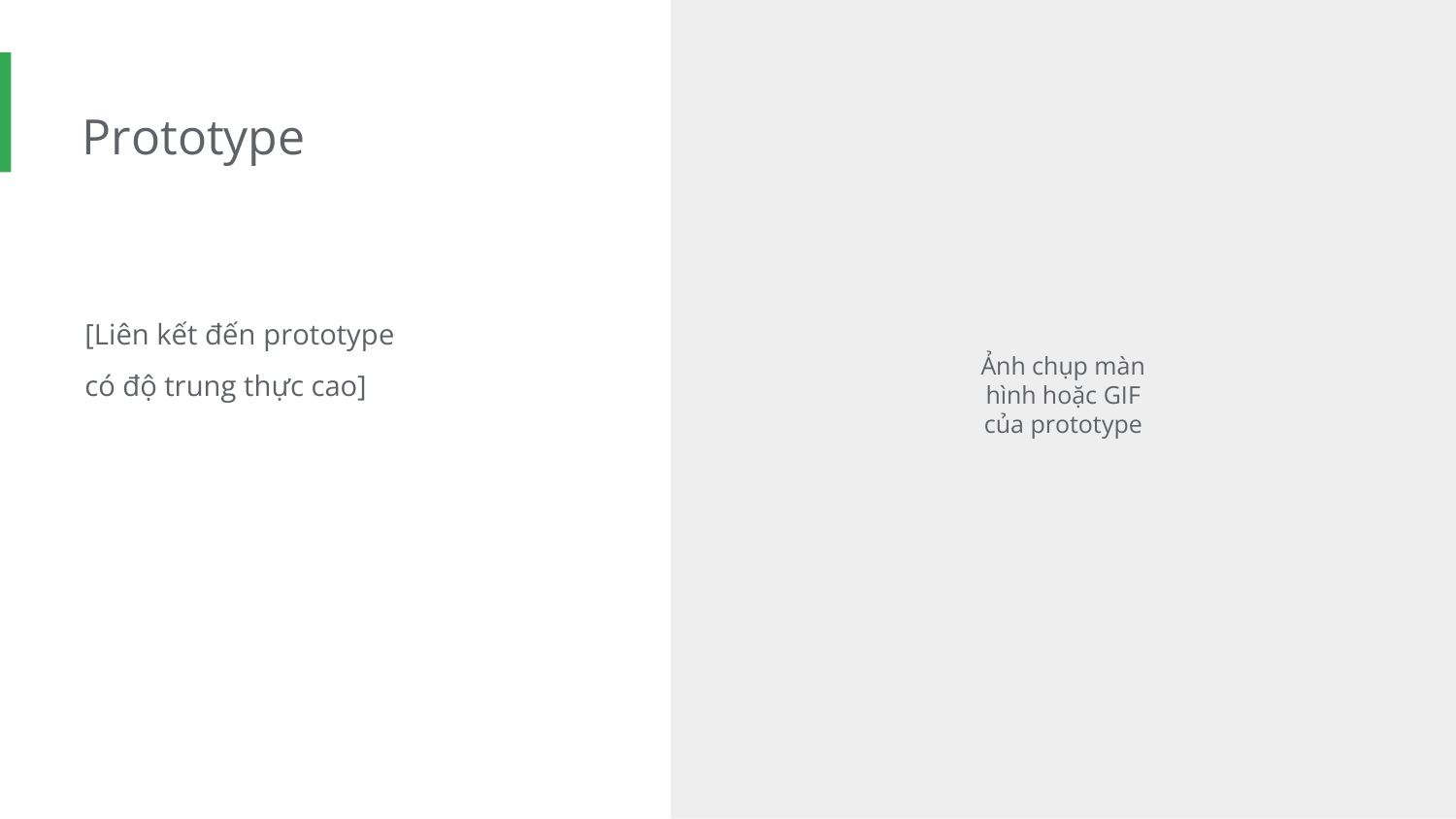

Prototype
[Liên kết đến prototype có độ trung thực cao]

Ảnh chụp màn hình hoặc GIF của prototype